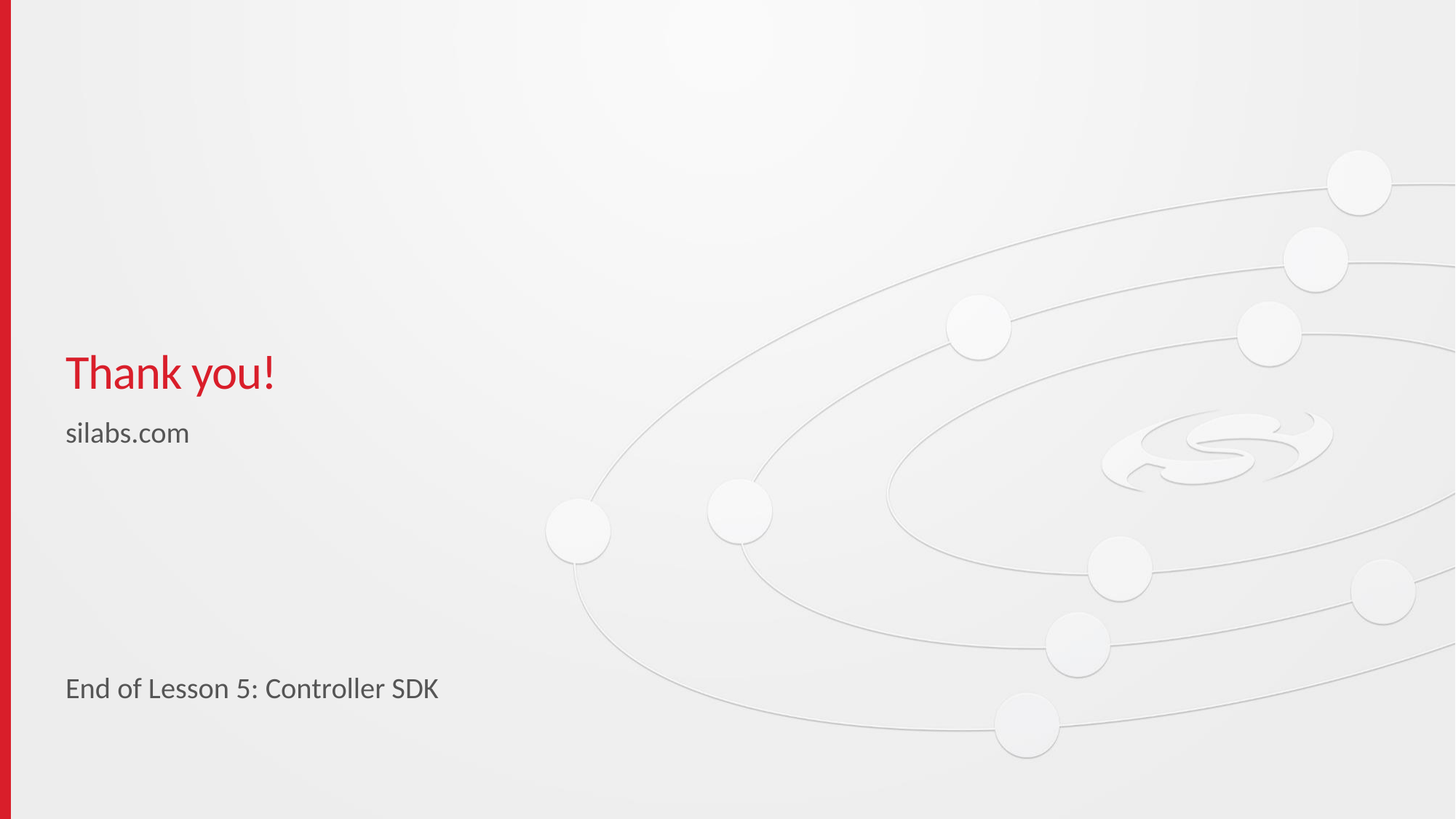

# Thank you!
silabs.com

End of Lesson 5: Controller SDK